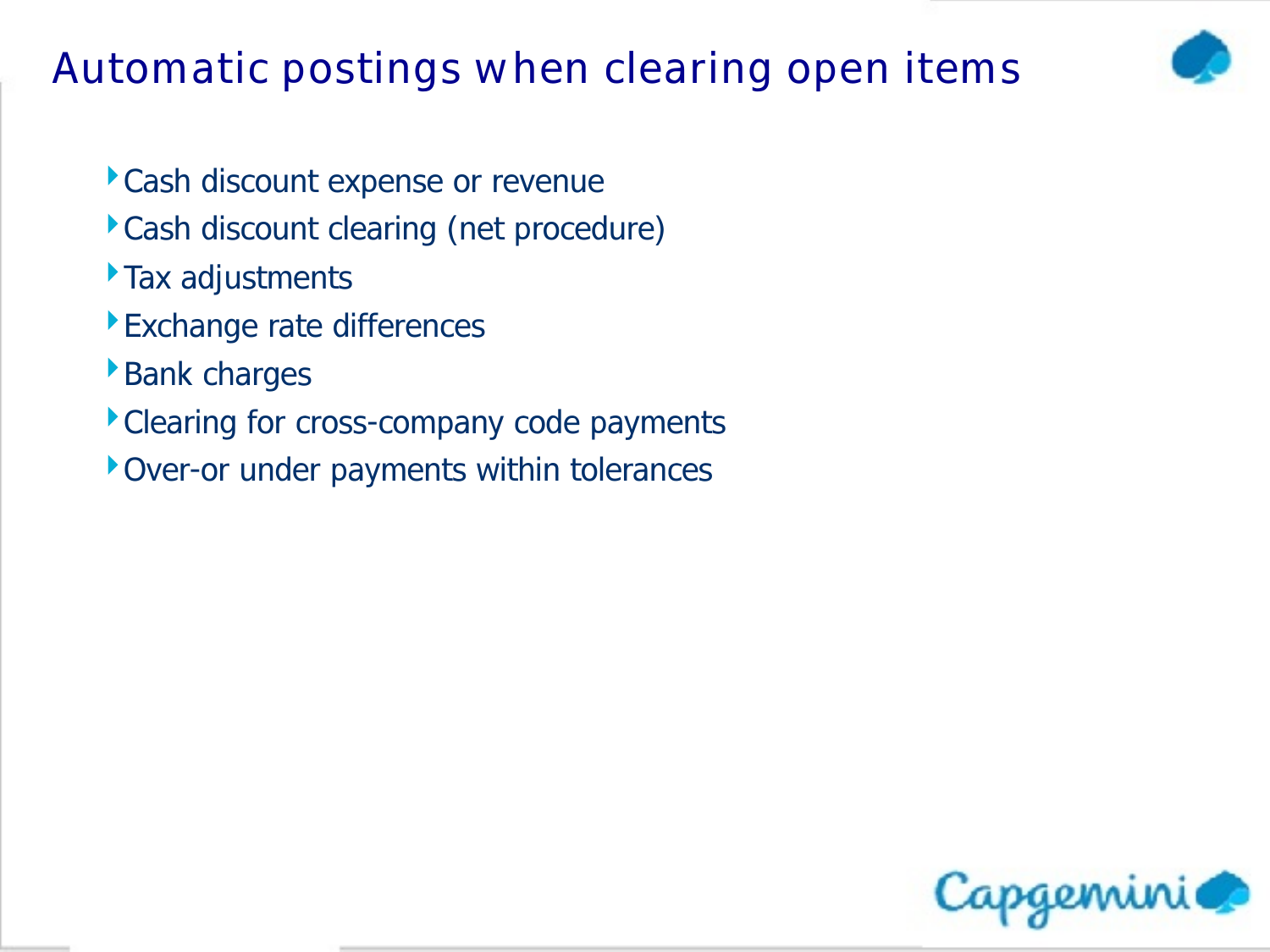

# Automatic postings when clearing open items
Cash discount expense or revenue
Cash discount clearing (net procedure)
Tax adjustments
Exchange rate differences
Bank charges
Clearing for cross-company code payments
Over-or under payments within tolerances